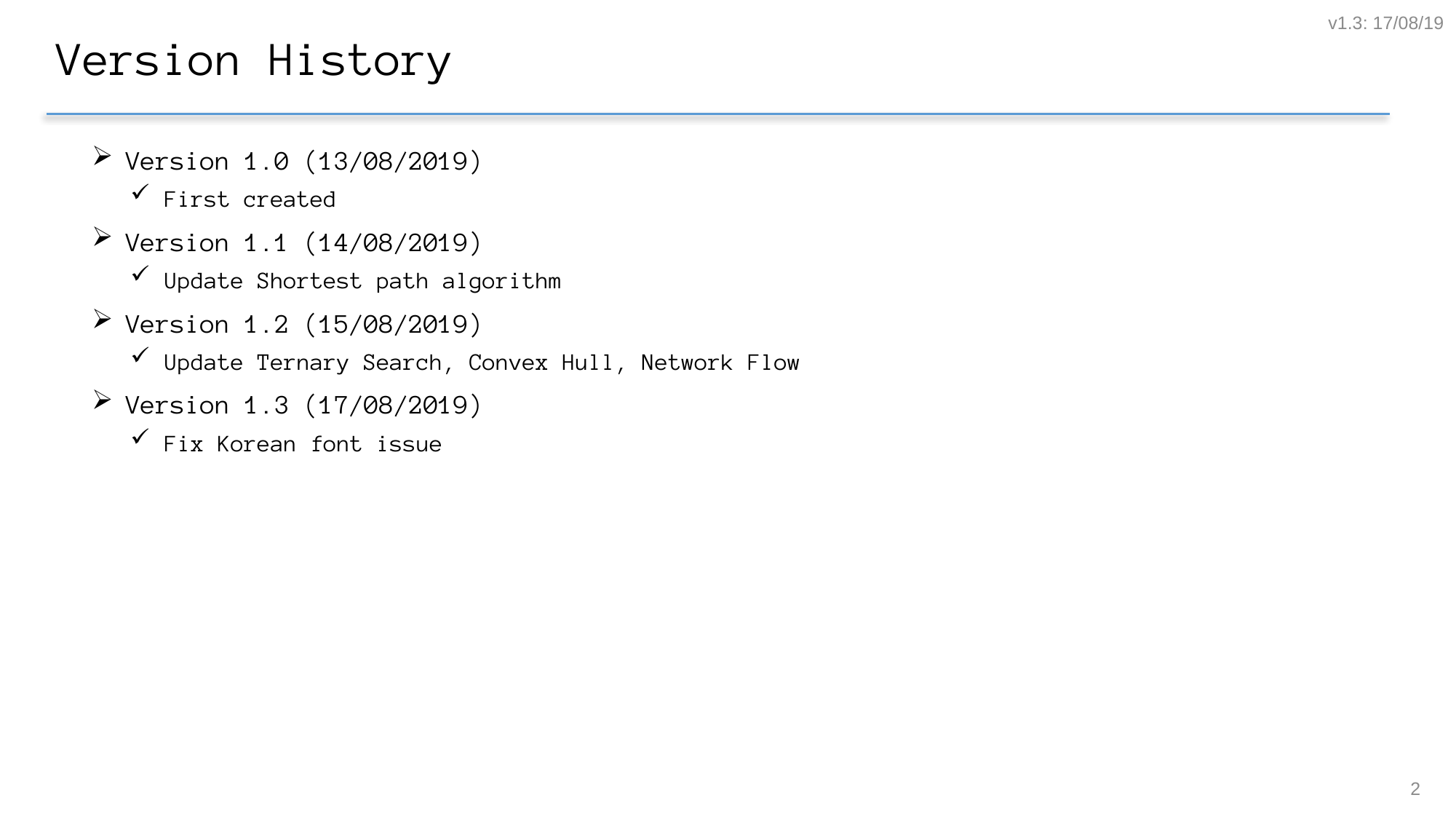

v1.3: 17/08/19
# Version History
Version 1.0 (13/08/2019)
First created
Version 1.1 (14/08/2019)
Update Shortest path algorithm
Version 1.2 (15/08/2019)
Update Ternary Search, Convex Hull, Network Flow
Version 1.3 (17/08/2019)
Fix Korean font issue

2